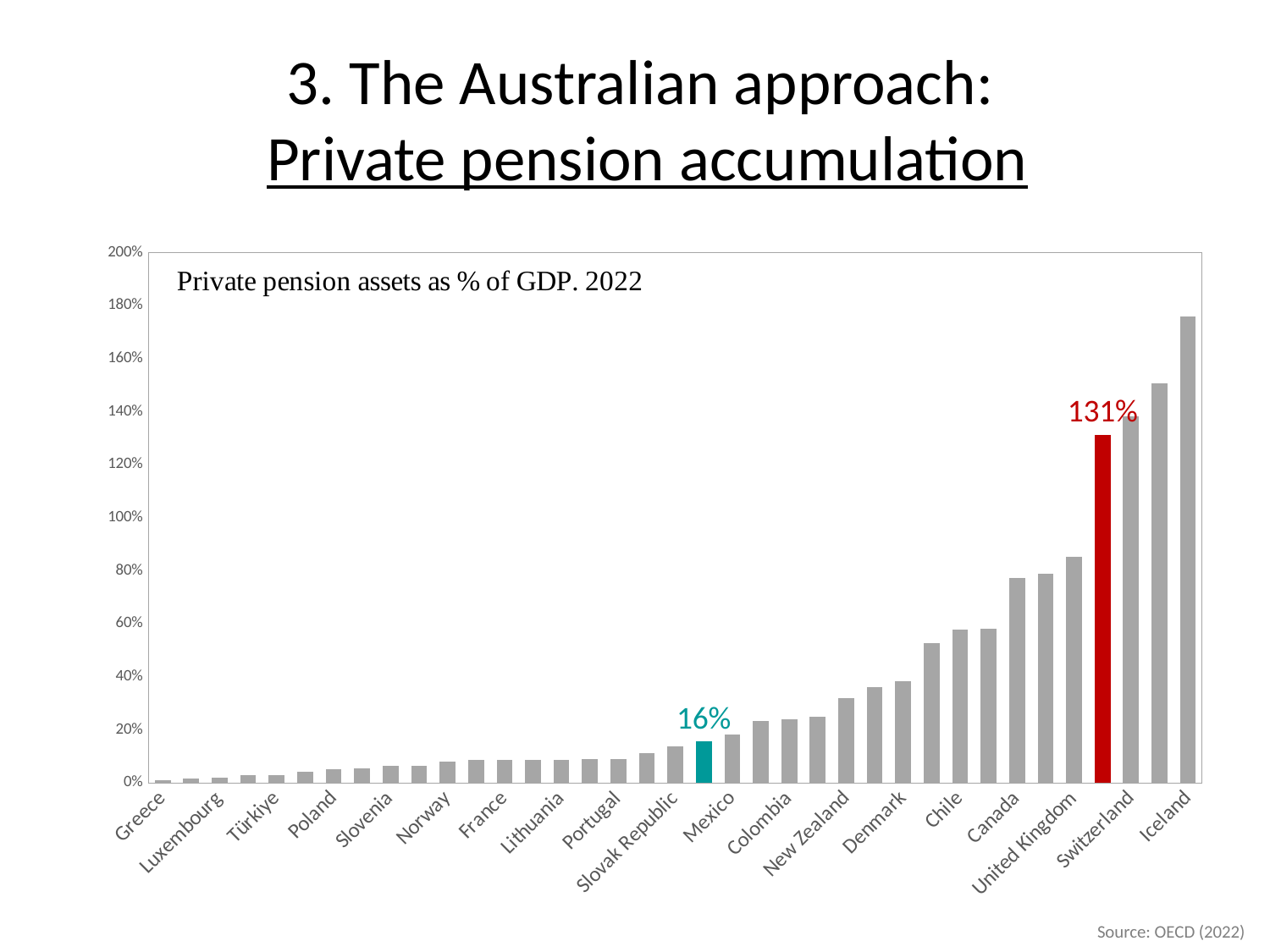

# 3. The Australian approach: Private pension accumulation

### Chart

| Category |  |
|---|---|
| Greece | 0.872 |
| Latvia | 1.72 |
| Luxembourg | 2.025 |
| Hungary | 2.806 |
| Türkiye | 2.819 |
| Sweden | 4.291 |
| Poland | 5.21 |
| Austria | 5.443 |
| Slovenia | 6.355 |
| Germany | 6.47 |
| Norway | 7.861 |
| Italy | 8.528 |
| France | 8.597 |
| Spain | 8.636 |
| Lithuania | 8.747 |
| Czechia | 8.841 |
| Portugal | 8.913 |
| Estonia | 11.175 |
| Slovak Republic | 13.746 |
| Korea | 15.538 |
| Mexico | 18.354 |
| Japan | 23.42 |
| Colombia | 24.08 |
| Ireland | 24.97 |
| New Zealand | 32.038 |
| Costa Rica | 36.064 |
| Denmark | 38.325 |
| Finland | 52.658 |
| Chile | 57.711 |
| Israel | 58.106 |
| Canada | 77.213 |
| United States | 78.733 |
| United Kingdom | 85.201 |
| Australia | 131.385 |
| Switzerland | 138.11 |
| Netherlands | 150.745 |
| Iceland | 176.069 |
Source: OECD (2022)